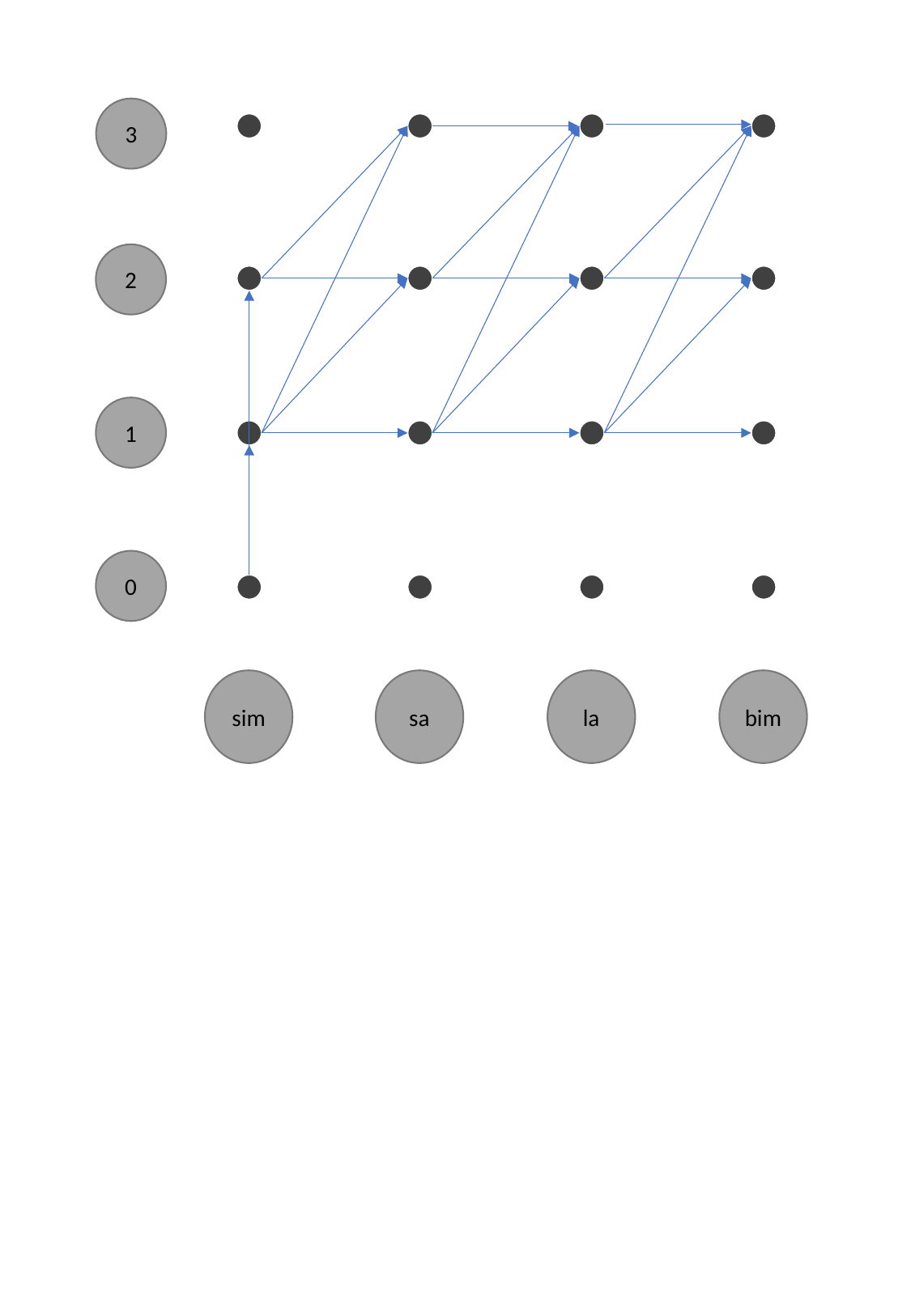

3

2
1
0
sim
sa
la
bim